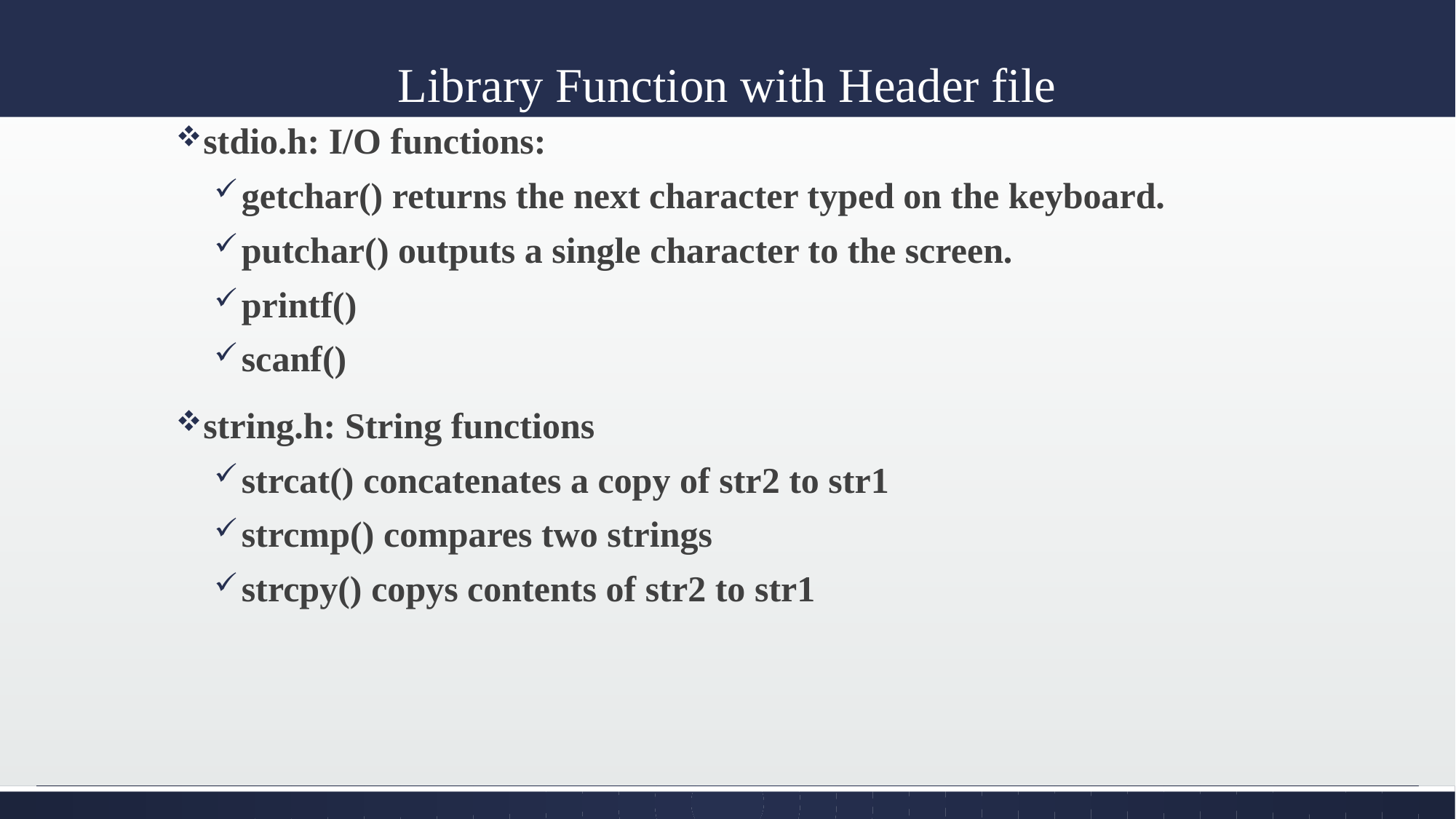

# Library Function with Header file
stdio.h: I/O functions:
getchar() returns the next character typed on the keyboard.
putchar() outputs a single character to the screen.
printf()
scanf()
string.h: String functions
strcat() concatenates a copy of str2 to str1
strcmp() compares two strings
strcpy() copys contents of str2 to str1